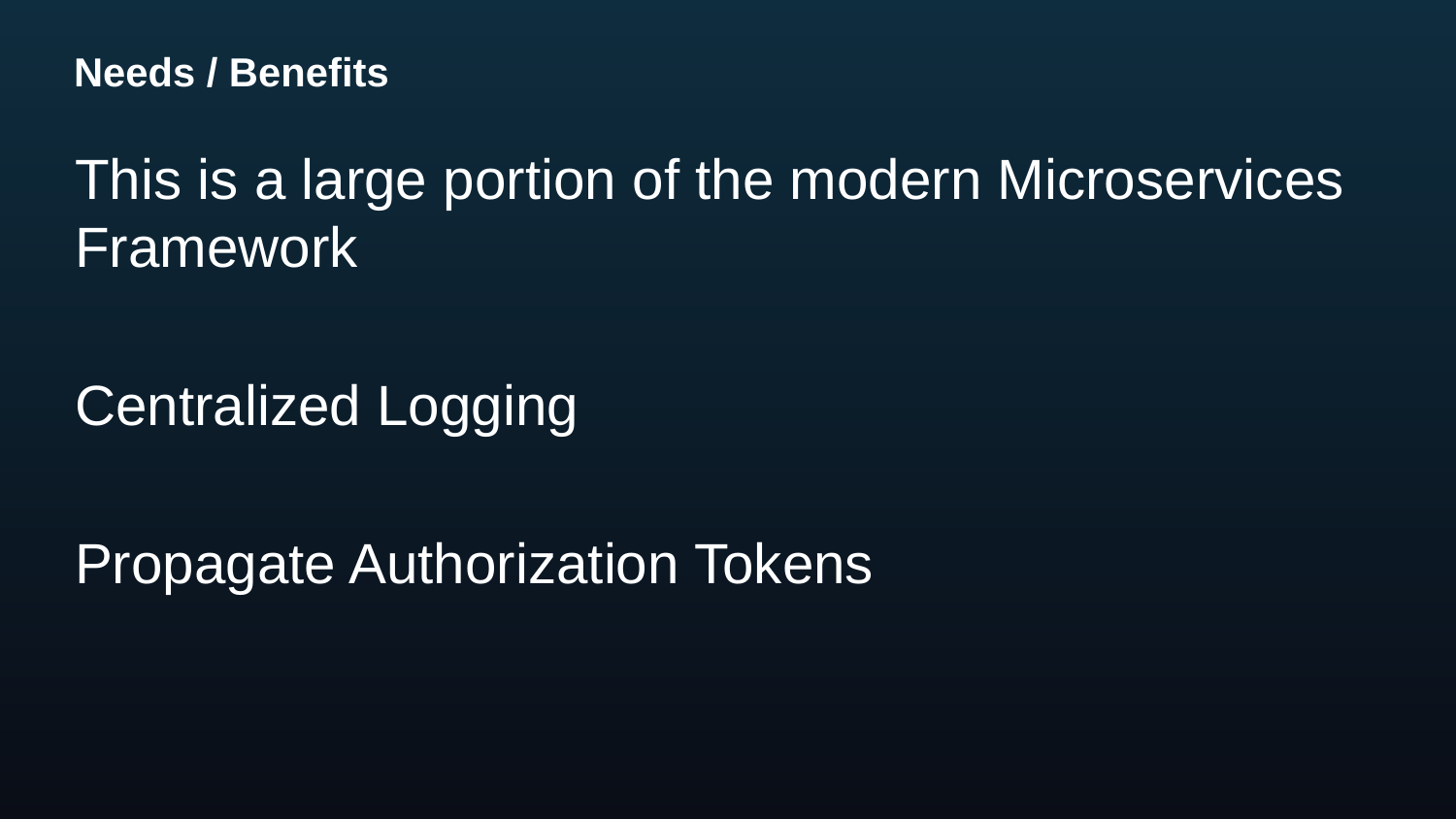

# Needs / Benefits
This is a large portion of the modern Microservices Framework

Centralized Logging

Propagate Authorization Tokens